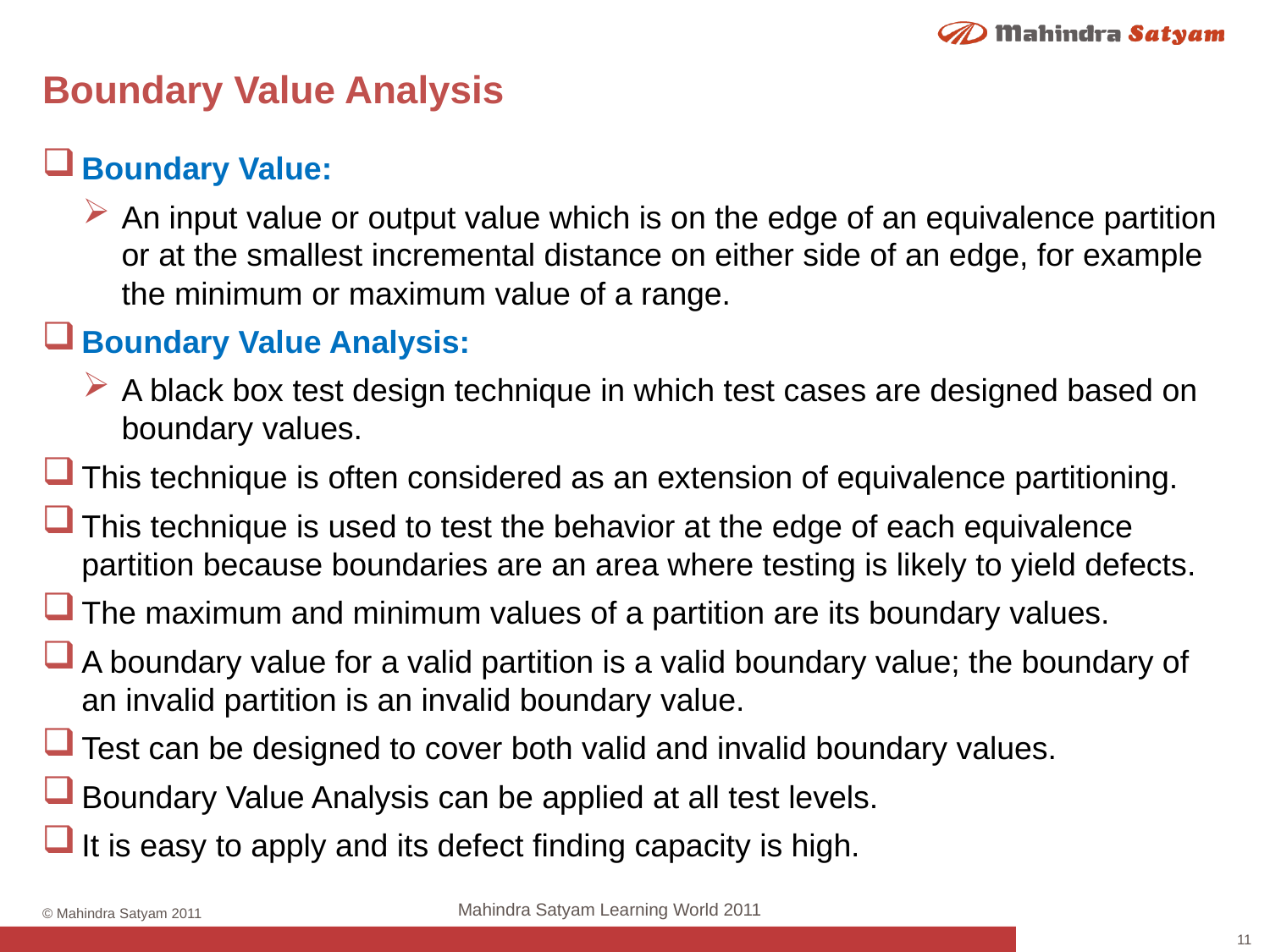

# Boundary Value Analysis
Boundary Value:
An input value or output value which is on the edge of an equivalence partition or at the smallest incremental distance on either side of an edge, for example the minimum or maximum value of a range.
Boundary Value Analysis:
A black box test design technique in which test cases are designed based on boundary values.
This technique is often considered as an extension of equivalence partitioning.
This technique is used to test the behavior at the edge of each equivalence partition because boundaries are an area where testing is likely to yield defects.
The maximum and minimum values of a partition are its boundary values.
A boundary value for a valid partition is a valid boundary value; the boundary of an invalid partition is an invalid boundary value.
Test can be designed to cover both valid and invalid boundary values.
Boundary Value Analysis can be applied at all test levels.
It is easy to apply and its defect finding capacity is high.